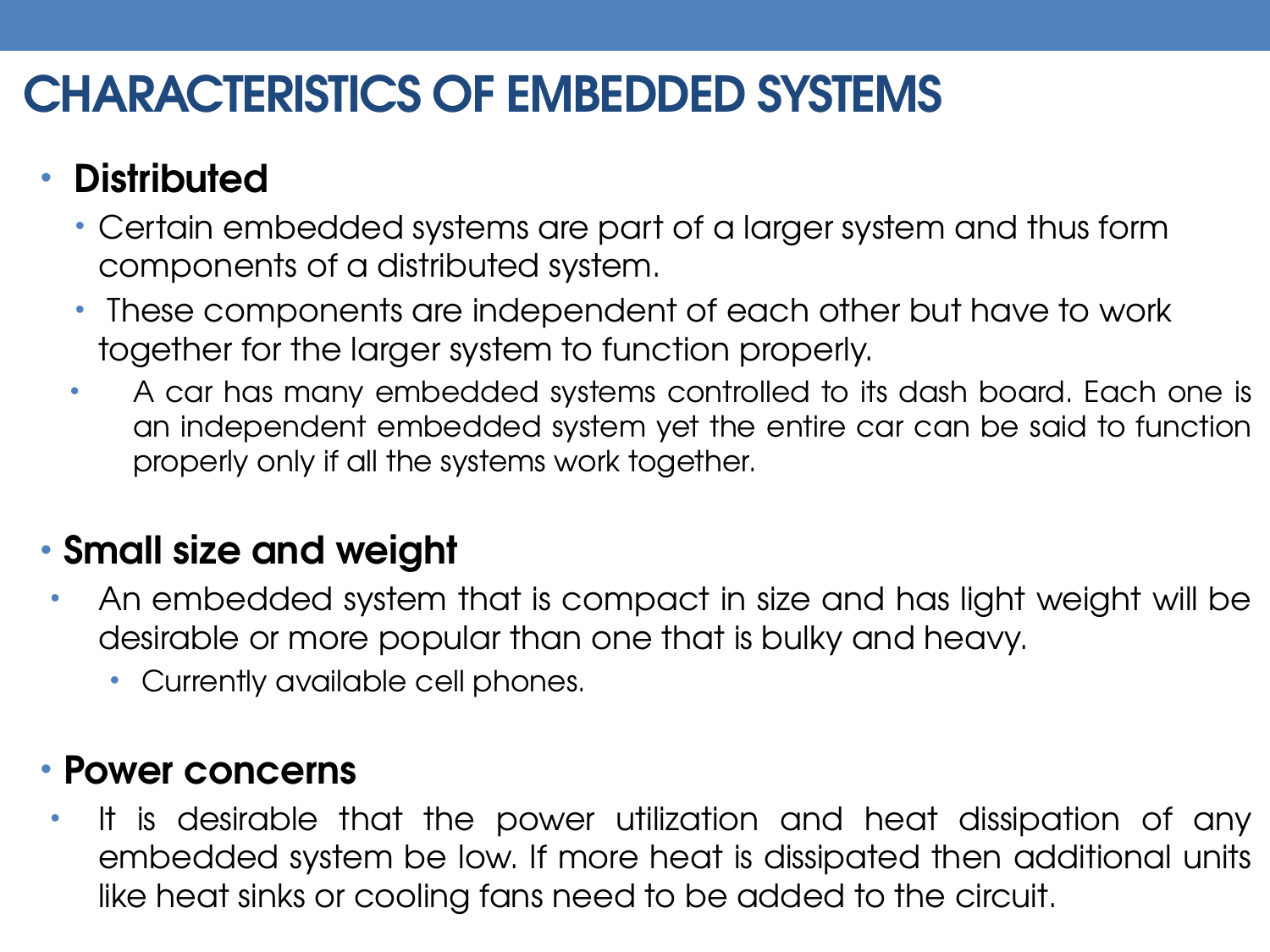

# CHARACTERISTICS OF EMBEDDED SYSTEMS
 Distributed
Certain embedded systems are part of a larger system and thus form components of a distributed system.
 These components are independent of each other but have to work together for the larger system to function properly.
A car has many embedded systems controlled to its dash board. Each one is an independent embedded system yet the entire car can be said to function properly only if all the systems work together.

Small size and weight
An embedded system that is compact in size and has light weight will be desirable or more popular than one that is bulky and heavy.
 Currently available cell phones.

Power concerns
It is desirable that the power utilization and heat dissipation of any embedded system be low. If more heat is dissipated then additional units like heat sinks or cooling fans need to be added to the circuit.